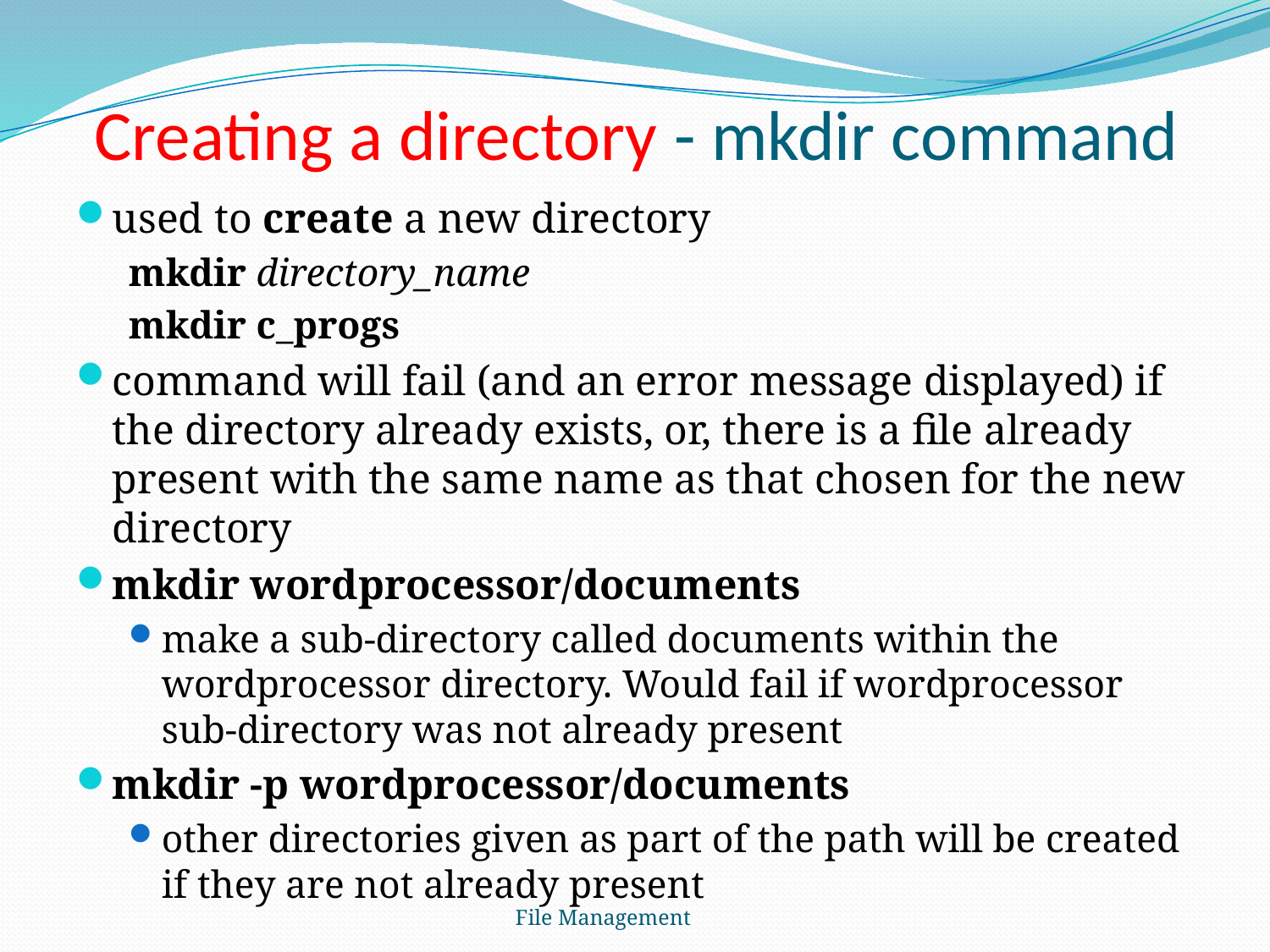

# Creating a directory - mkdir command
used to create a new directory
		mkdir directory_name
		mkdir c_progs
command will fail (and an error message displayed) if the directory already exists, or, there is a file already present with the same name as that chosen for the new directory
mkdir wordprocessor/documents
make a sub-directory called documents within the wordprocessor directory. Would fail if wordprocessor sub-directory was not already present
mkdir -p wordprocessor/documents
other directories given as part of the path will be created if they are not already present
File Management